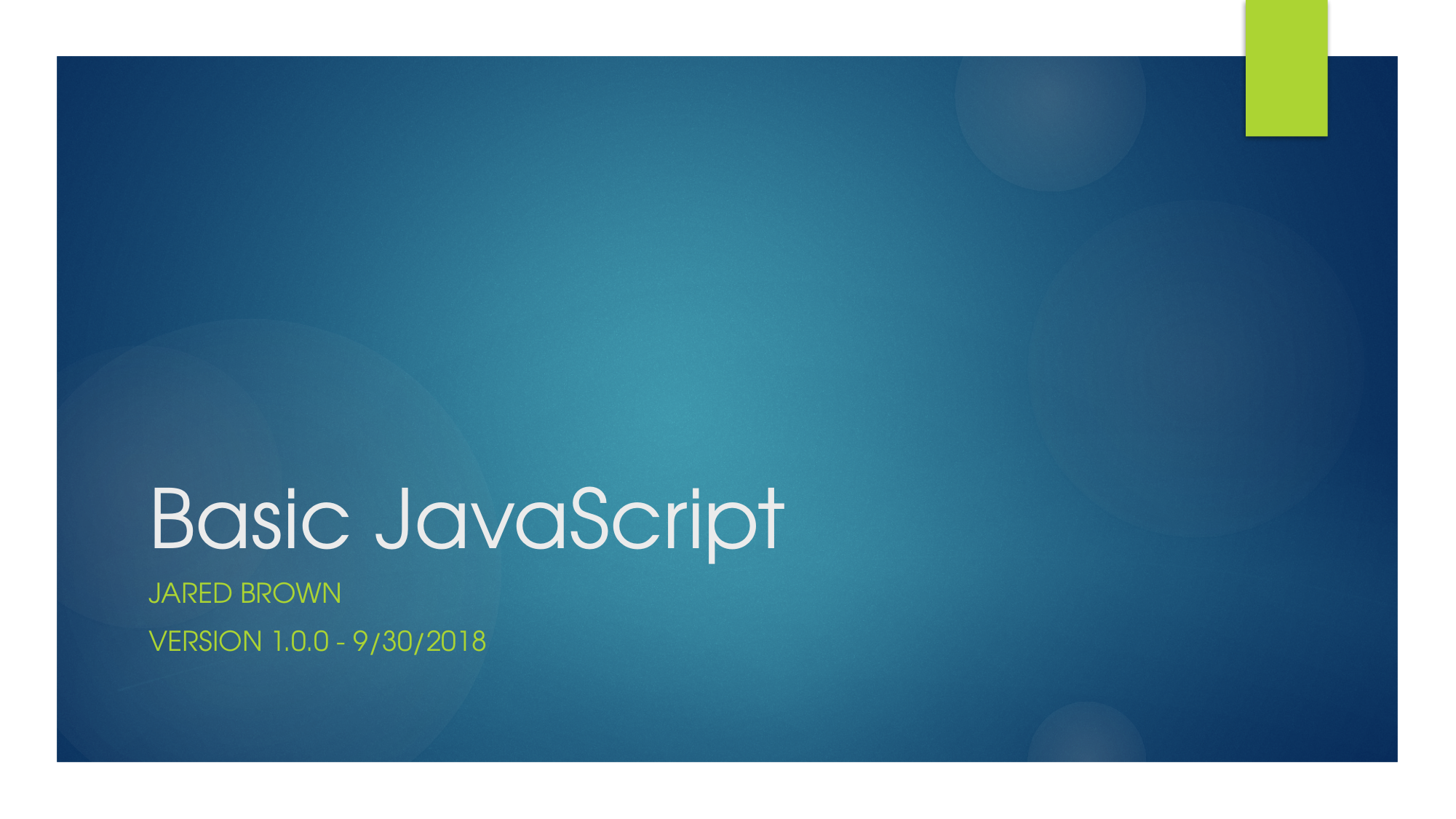

# Basic JavaScript
Jared Brown
Version 1.0.0 - 9/30/2018